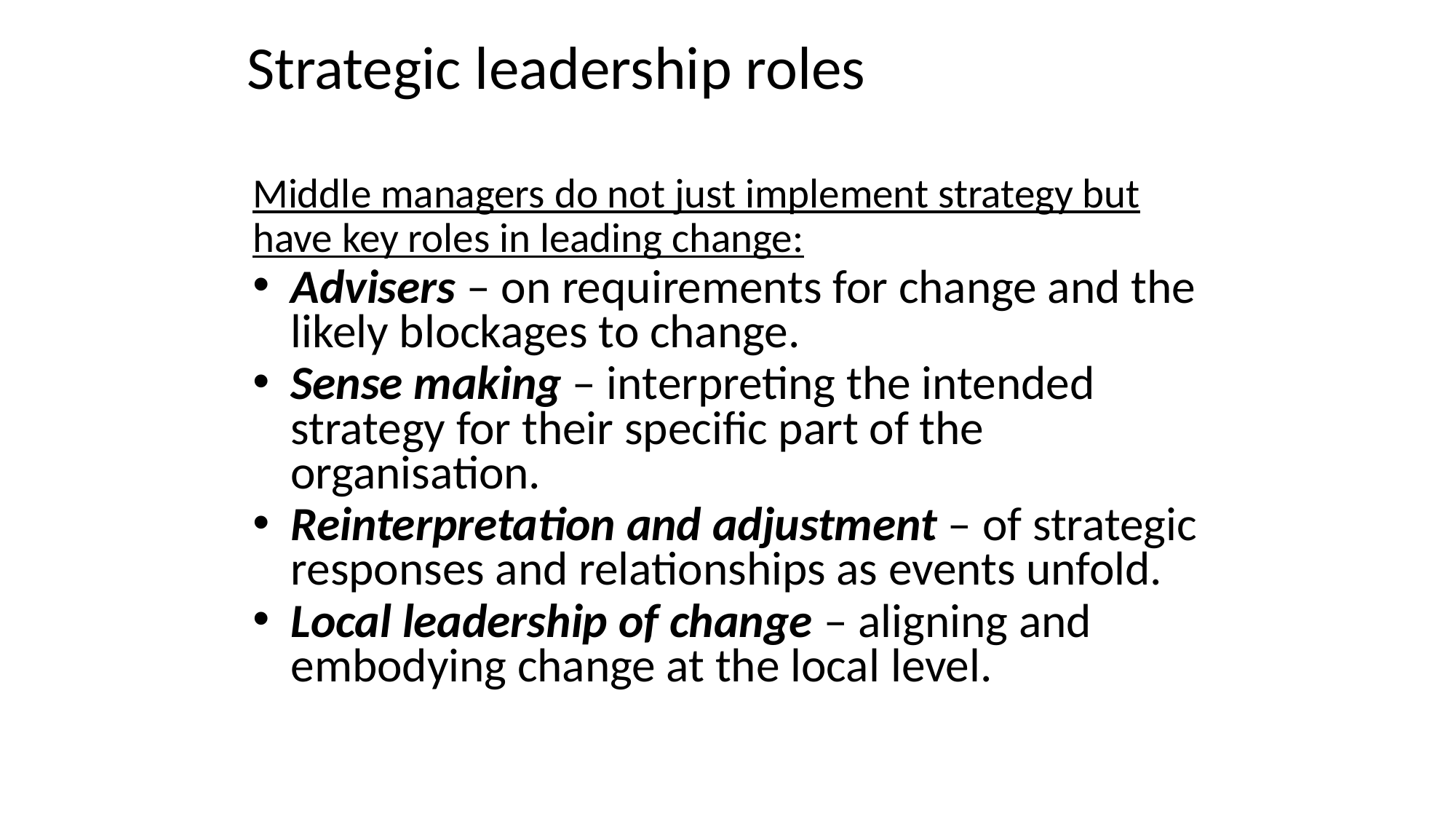

# Strategic leadership roles
Middle managers do not just implement strategy but have key roles in leading change:
Advisers – on requirements for change and the likely blockages to change.
Sense making – interpreting the intended strategy for their specific part of the organisation.
Reinterpretation and adjustment – of strategic responses and relationships as events unfold.
Local leadership of change – aligning and embodying change at the local level.